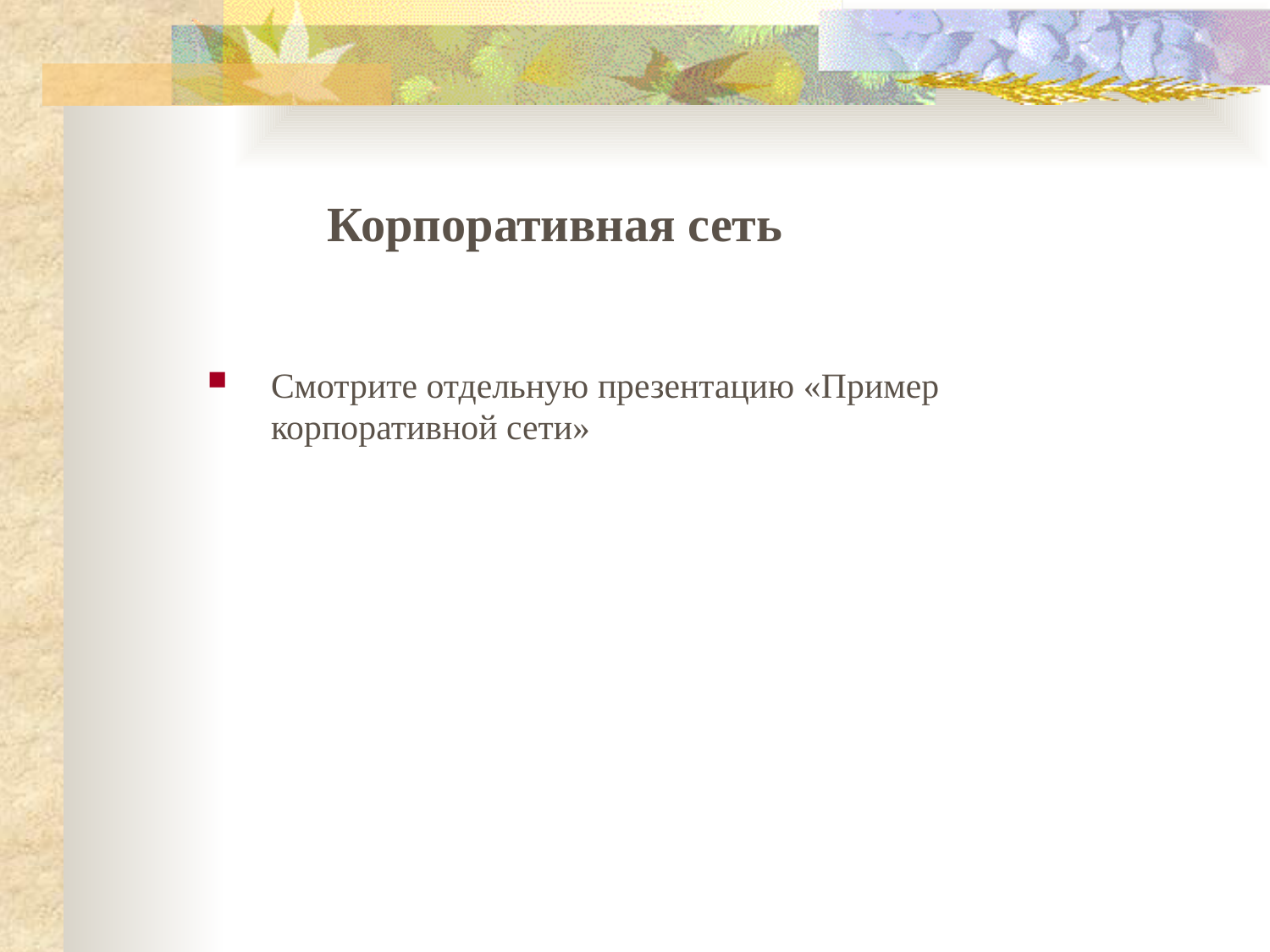

Корпоративная сеть
Смотрите отдельную презентацию «Пример корпоративной сети»